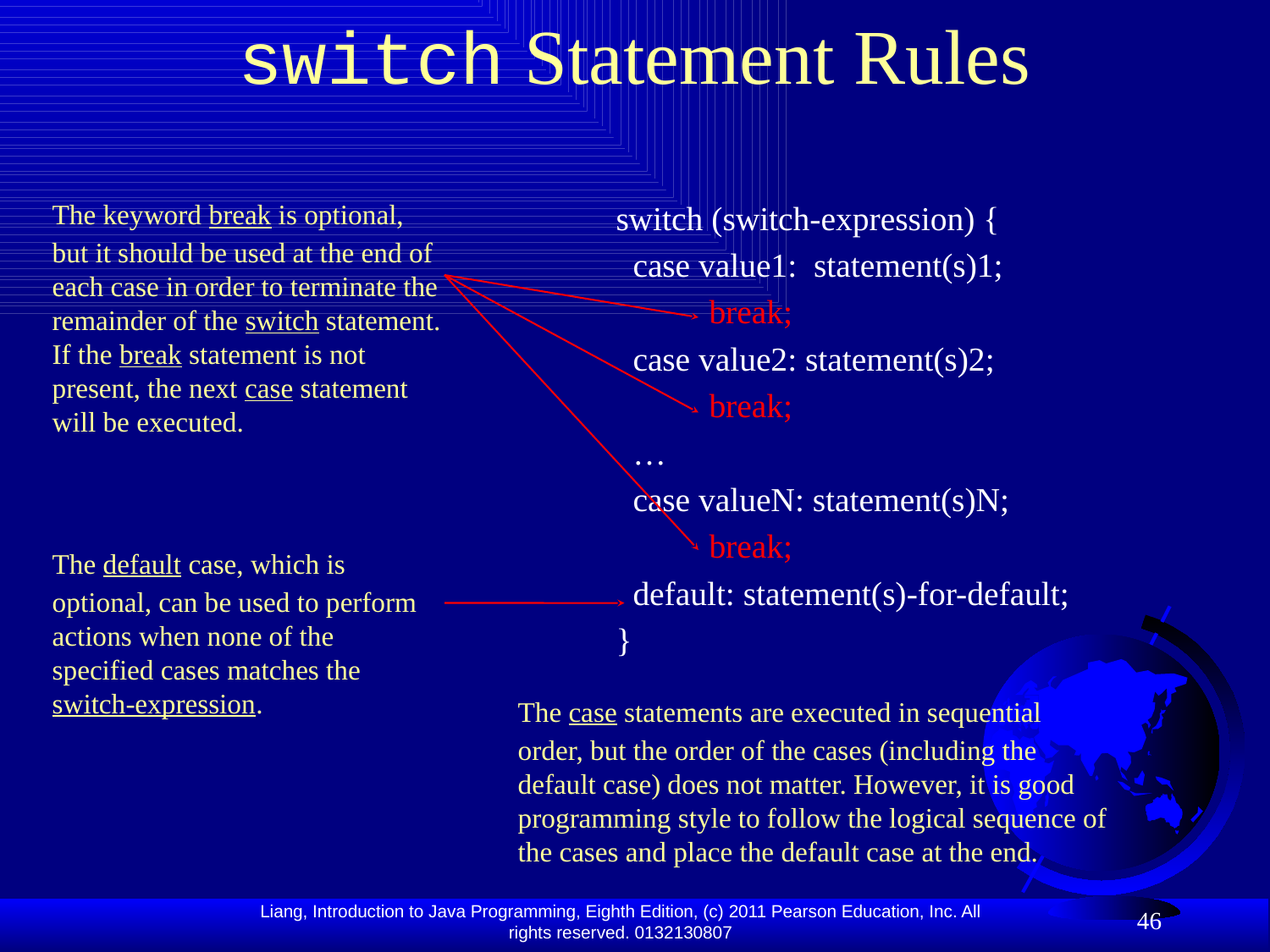

# switch Statement Rules
	The keyword break is optional, but it should be used at the end of each case in order to terminate the remainder of the switch statement. If the break statement is not present, the next case statement will be executed.
switch (switch-expression) {
  case value1:  statement(s)1;
           break;
  case value2: statement(s)2;
           break;
  …
  case valueN: statement(s)N;
           break;
  default: statement(s)-for-default;
}

	The default case, which is optional, can be used to perform actions when none of the specified cases matches the switch-expression.

	The case statements are executed in sequential order, but the order of the cases (including the default case) does not matter. However, it is good programming style to follow the logical sequence of the cases and place the default case at the end.
46